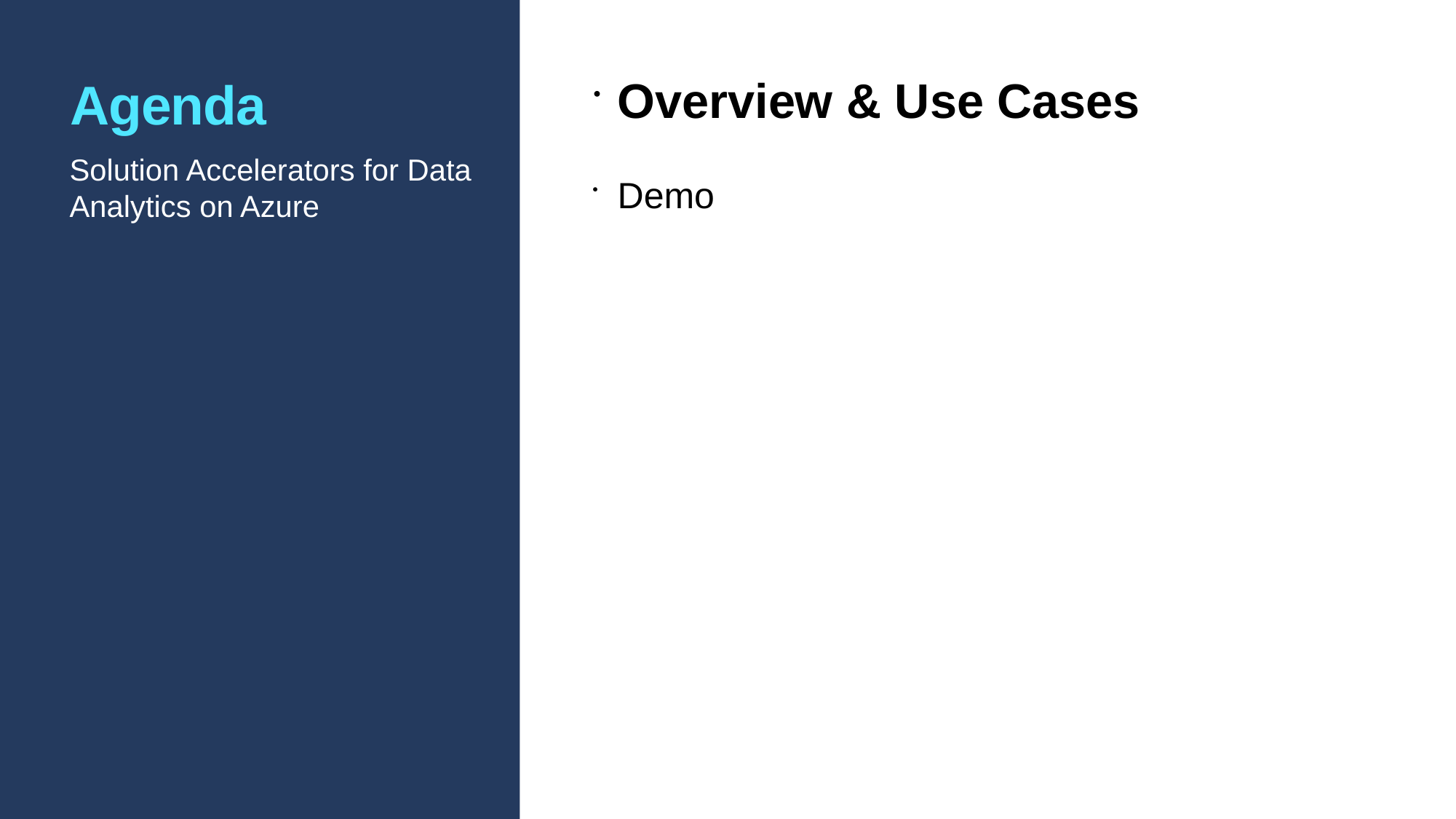

# Agenda
Overview & Use Cases
Demo
Solution Accelerators for Data Analytics on Azure